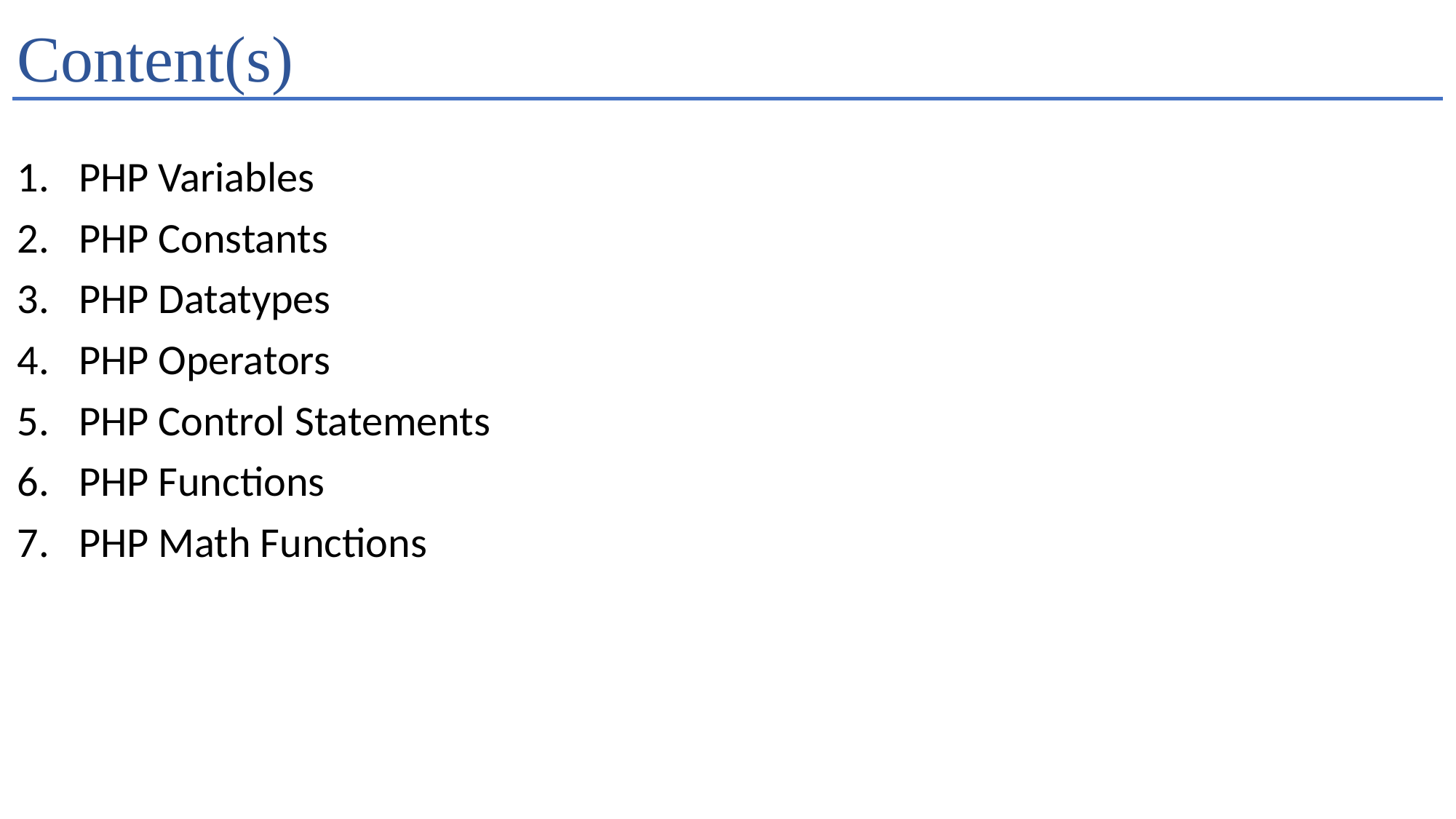

# Content(s)
PHP Variables
PHP Constants
PHP Datatypes
PHP Operators
PHP Control Statements
PHP Functions
PHP Math Functions